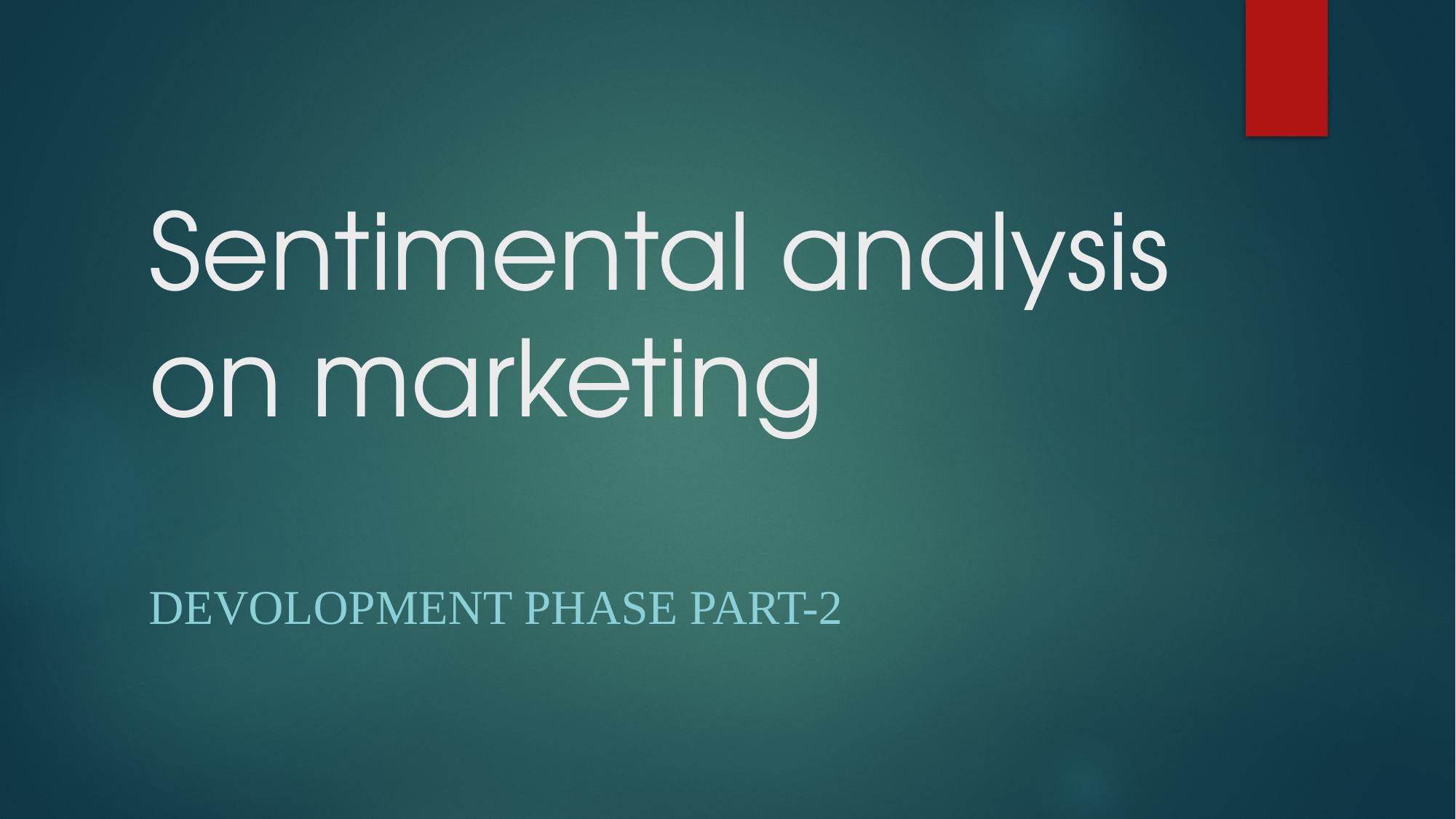

# Sentimental analysis on marketing
Devolopment phase part-2